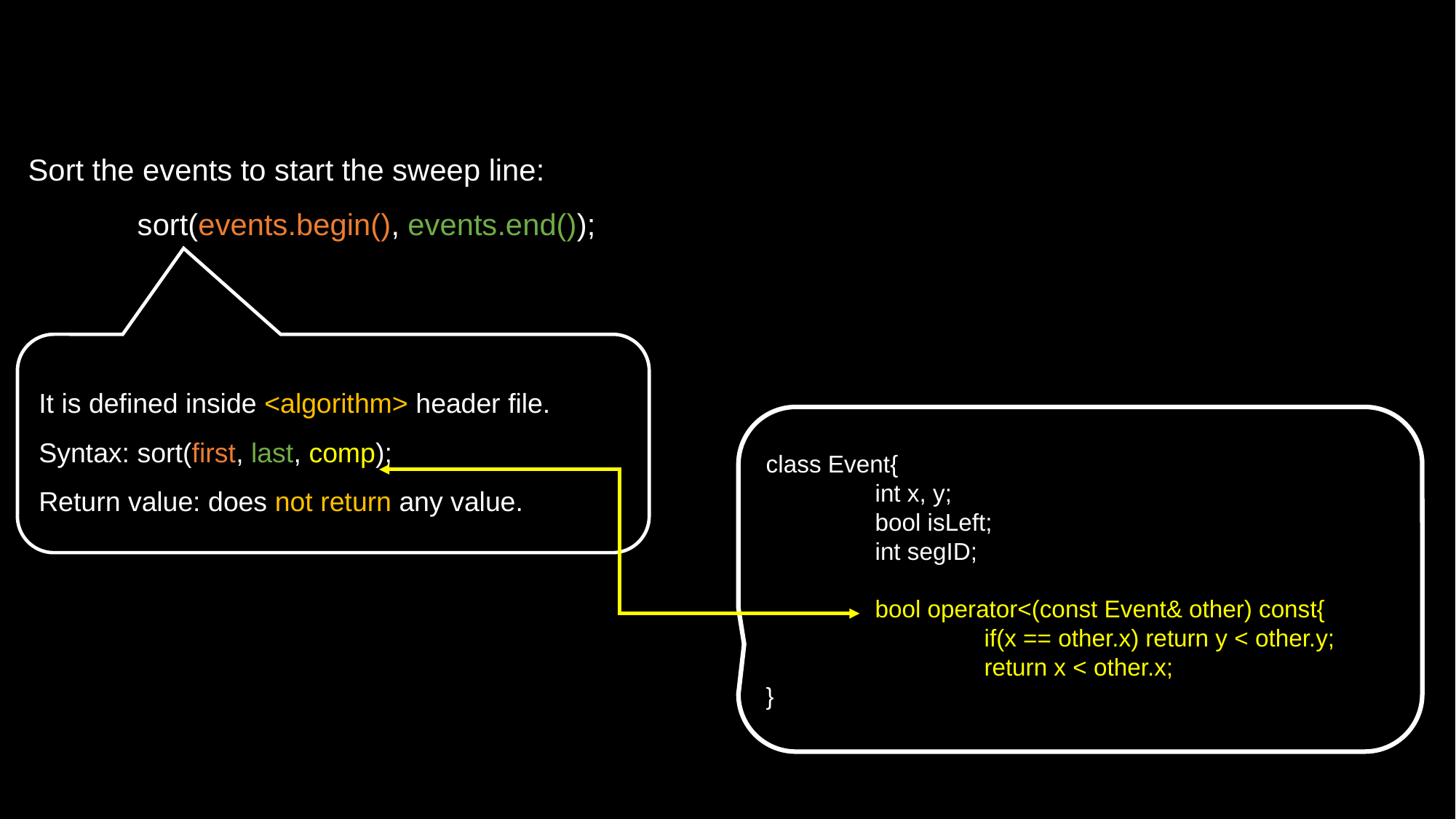

Sort the events to start the sweep line:
	sort(events.begin(), events.end());
It is defined inside <algorithm> header file.
Syntax: sort(first, last, comp);
Return value: does not return any value.
class Event{
	int x, y;
	bool isLeft;
	int segID;

	bool operator<(const Event& other) const{
		if(x == other.x) return y < other.y;
		return x < other.x;
}